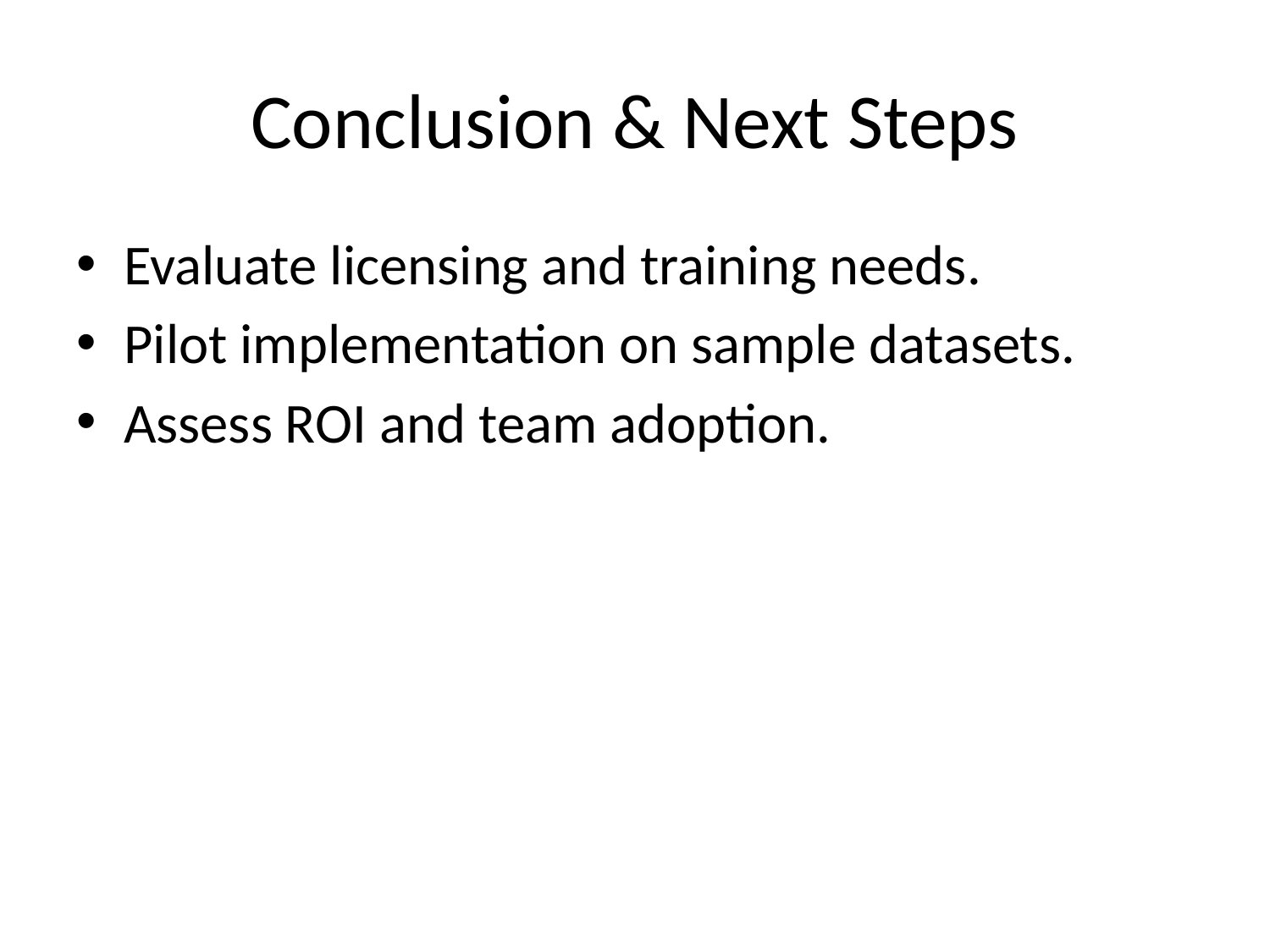

# Conclusion & Next Steps
Evaluate licensing and training needs.
Pilot implementation on sample datasets.
Assess ROI and team adoption.